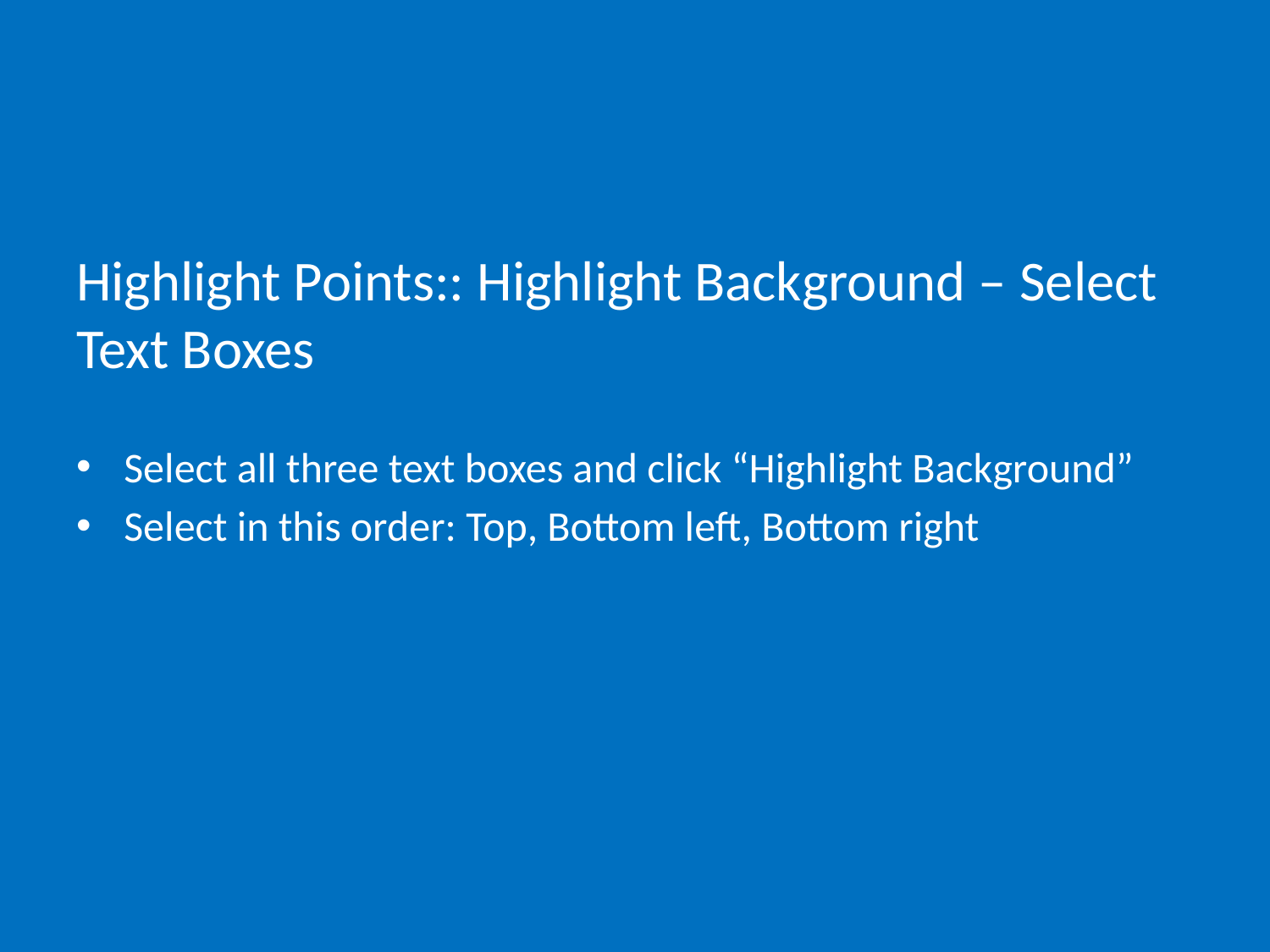

# Highlight Points:: Highlight Background – Select Text Boxes
Select all three text boxes and click “Highlight Background”
Select in this order: Top, Bottom left, Bottom right